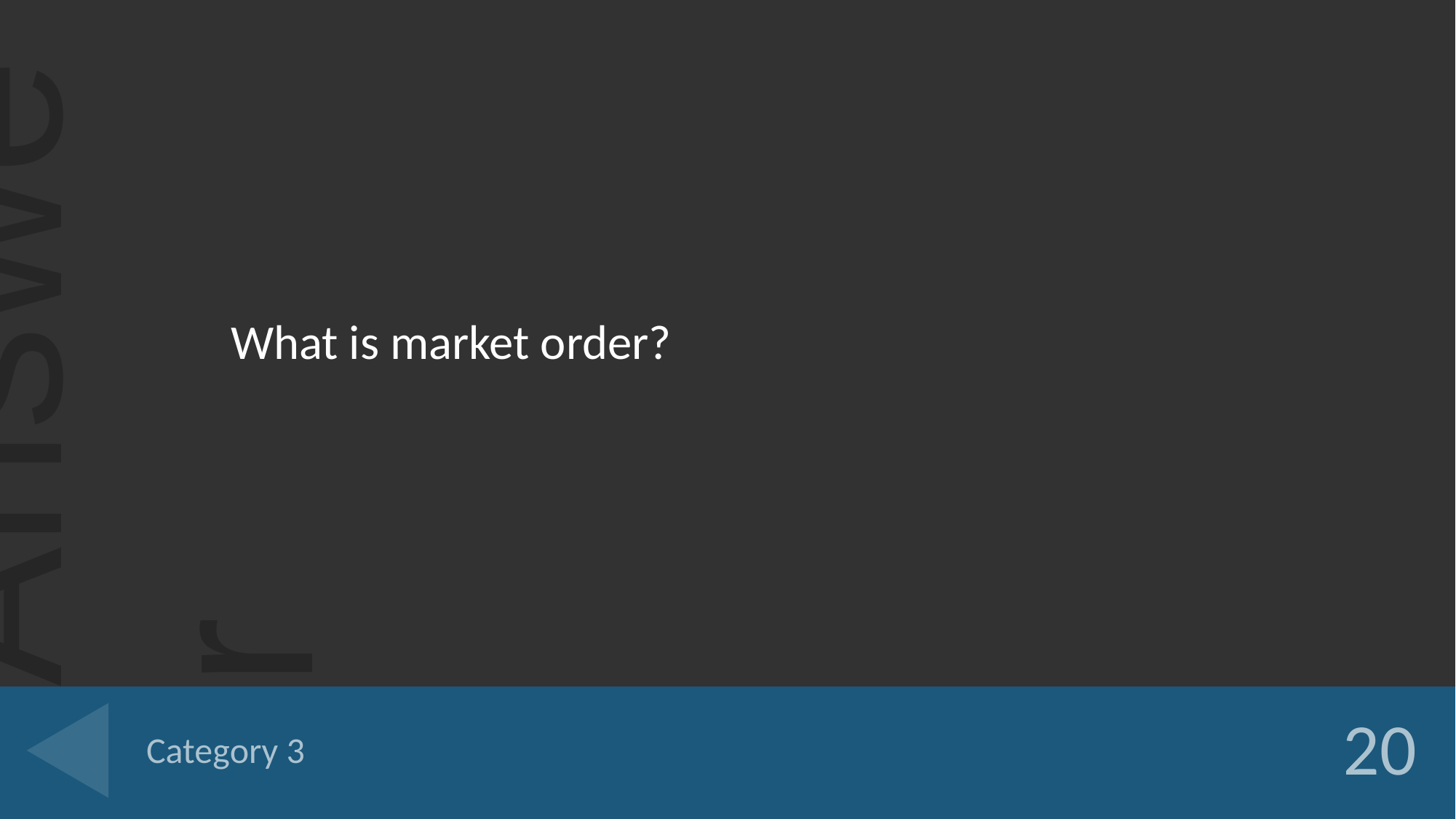

What is market order?
# Category 3
20